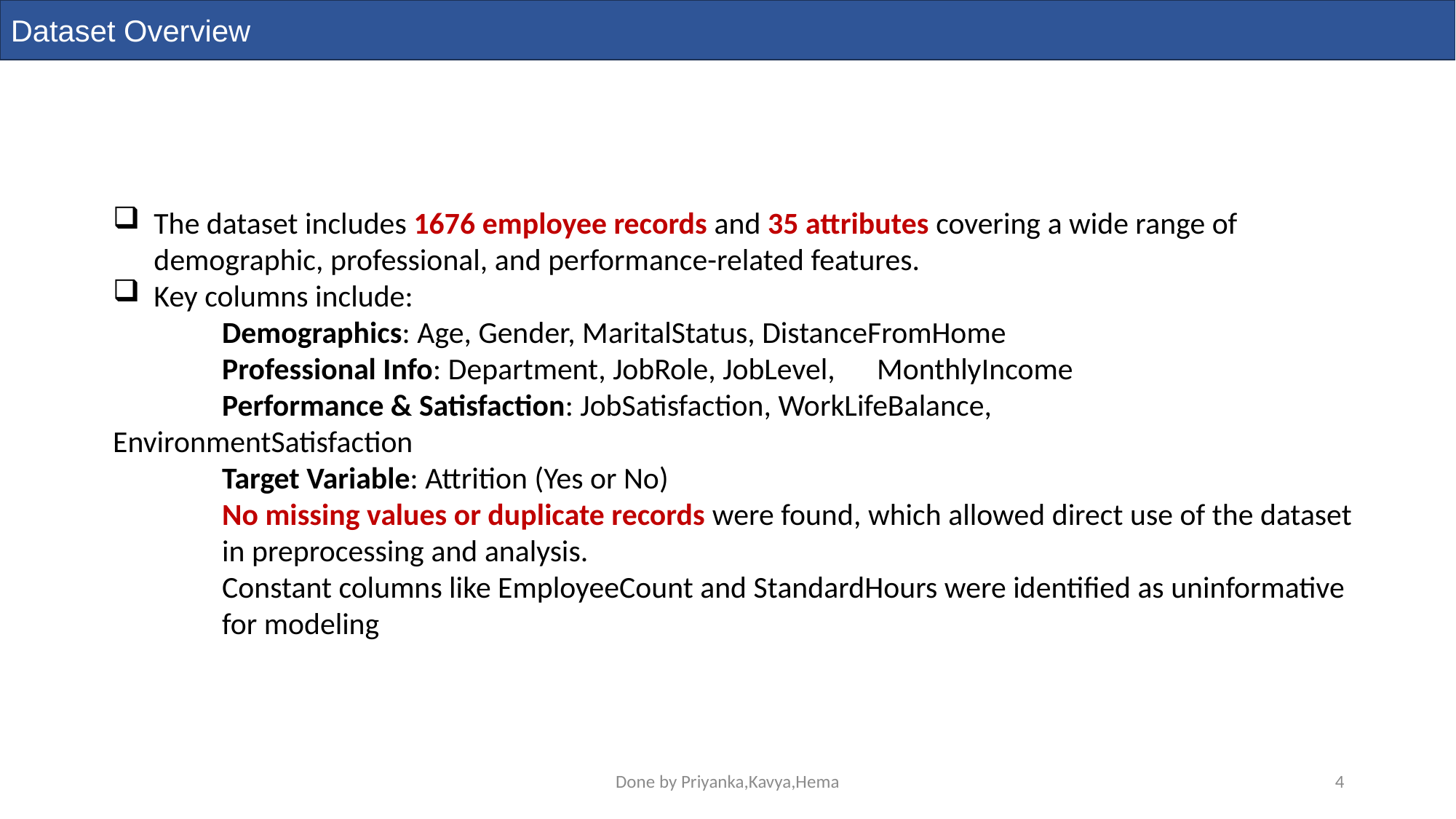

Dataset Overview
The dataset includes 1676 employee records and 35 attributes covering a wide range of demographic, professional, and performance-related features.
Key columns include:
	Demographics: Age, Gender, MaritalStatus, DistanceFromHome
	Professional Info: Department, JobRole, JobLevel, 	MonthlyIncome
	Performance & Satisfaction: JobSatisfaction, WorkLifeBalance, 	EnvironmentSatisfaction
	Target Variable: Attrition (Yes or No)
	No missing values or duplicate records were found, which allowed direct use of the dataset 	in preprocessing and analysis.
	Constant columns like EmployeeCount and StandardHours were identified as uninformative 	for modeling
Done by Priyanka,Kavya,Hema
4